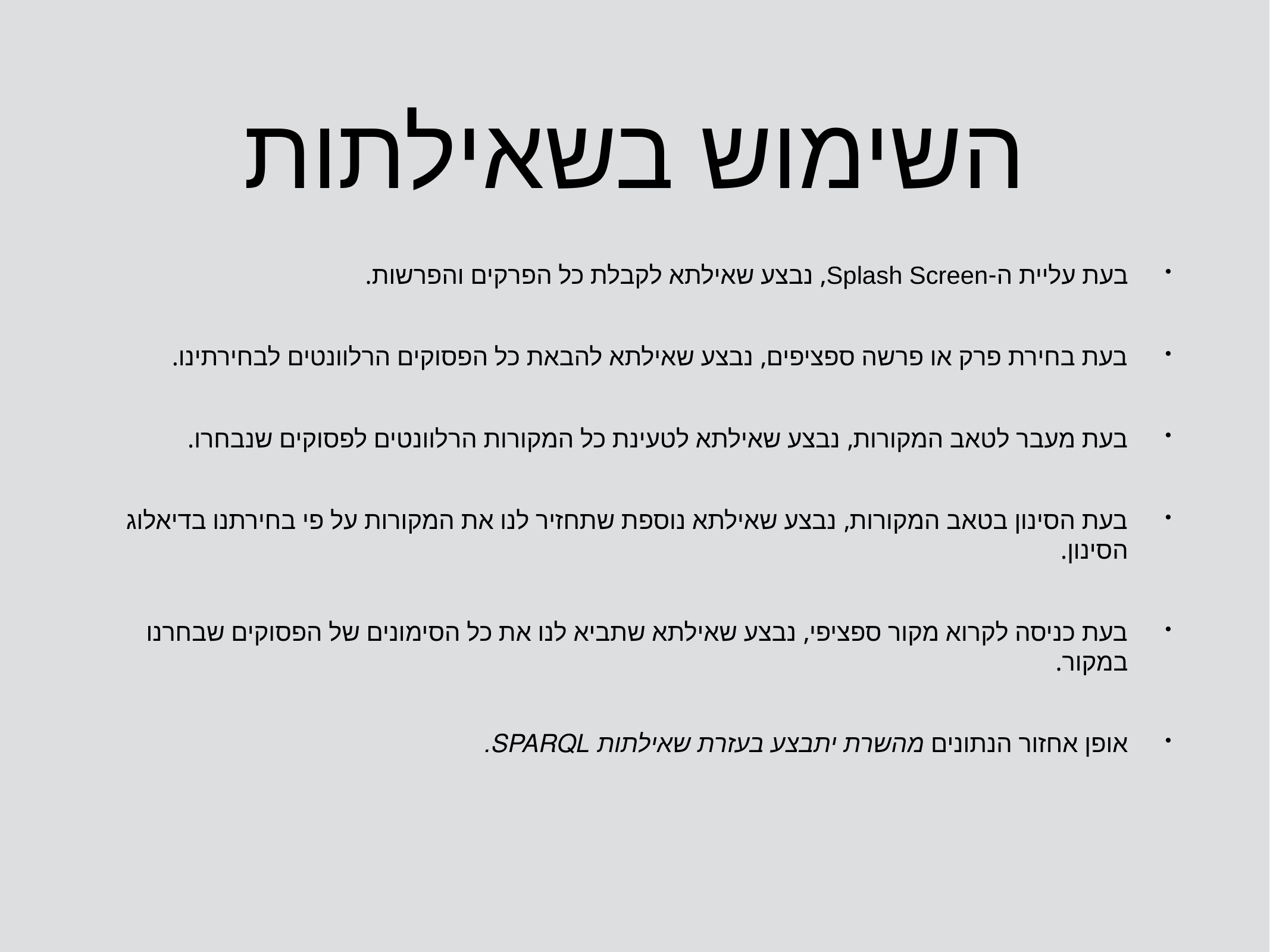

# השימוש בשאילתות
בעת עליית ה-Splash Screen, נבצע שאילתא לקבלת כל הפרקים והפרשות.
בעת בחירת פרק או פרשה ספציפים, נבצע שאילתא להבאת כל הפסוקים הרלוונטים לבחירתינו.
בעת מעבר לטאב המקורות, נבצע שאילתא לטעינת כל המקורות הרלוונטים לפסוקים שנבחרו.
בעת הסינון בטאב המקורות, נבצע שאילתא נוספת שתחזיר לנו את המקורות על פי בחירתנו בדיאלוג הסינון.
בעת כניסה לקרוא מקור ספציפי, נבצע שאילתא שתביא לנו את כל הסימונים של הפסוקים שבחרנו במקור.
אופן אחזור הנתונים מהשרת יתבצע בעזרת שאילתות SPARQL.